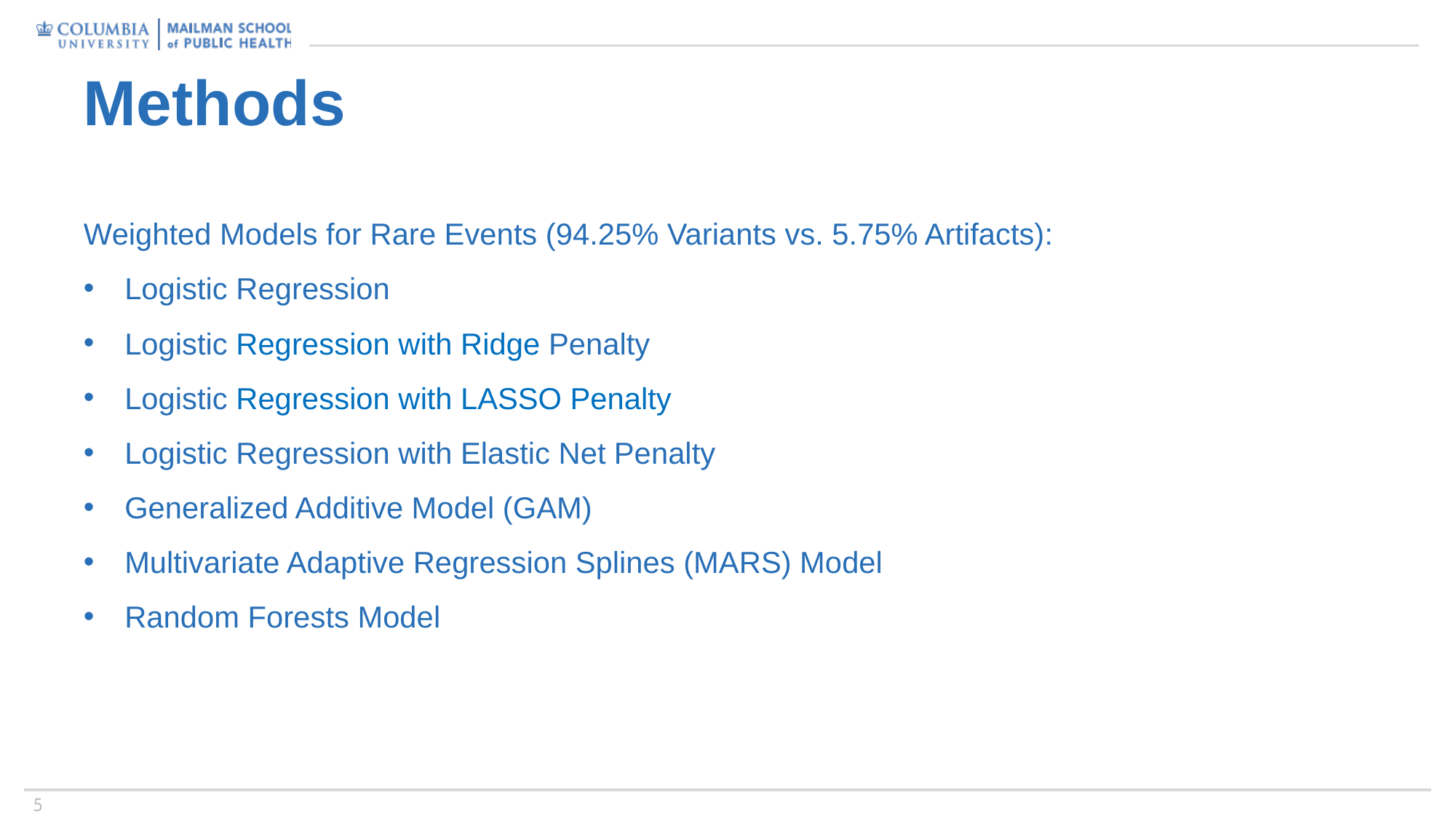

# Methods
Weighted Models for Rare Events (94.25% Variants vs. 5.75% Artifacts):
Logistic Regression
Logistic Regression with Ridge Penalty
Logistic Regression with LASSO Penalty
Logistic Regression with Elastic Net Penalty
Generalized Additive Model (GAM)
Multivariate Adaptive Regression Splines (MARS) Model
Random Forests Model